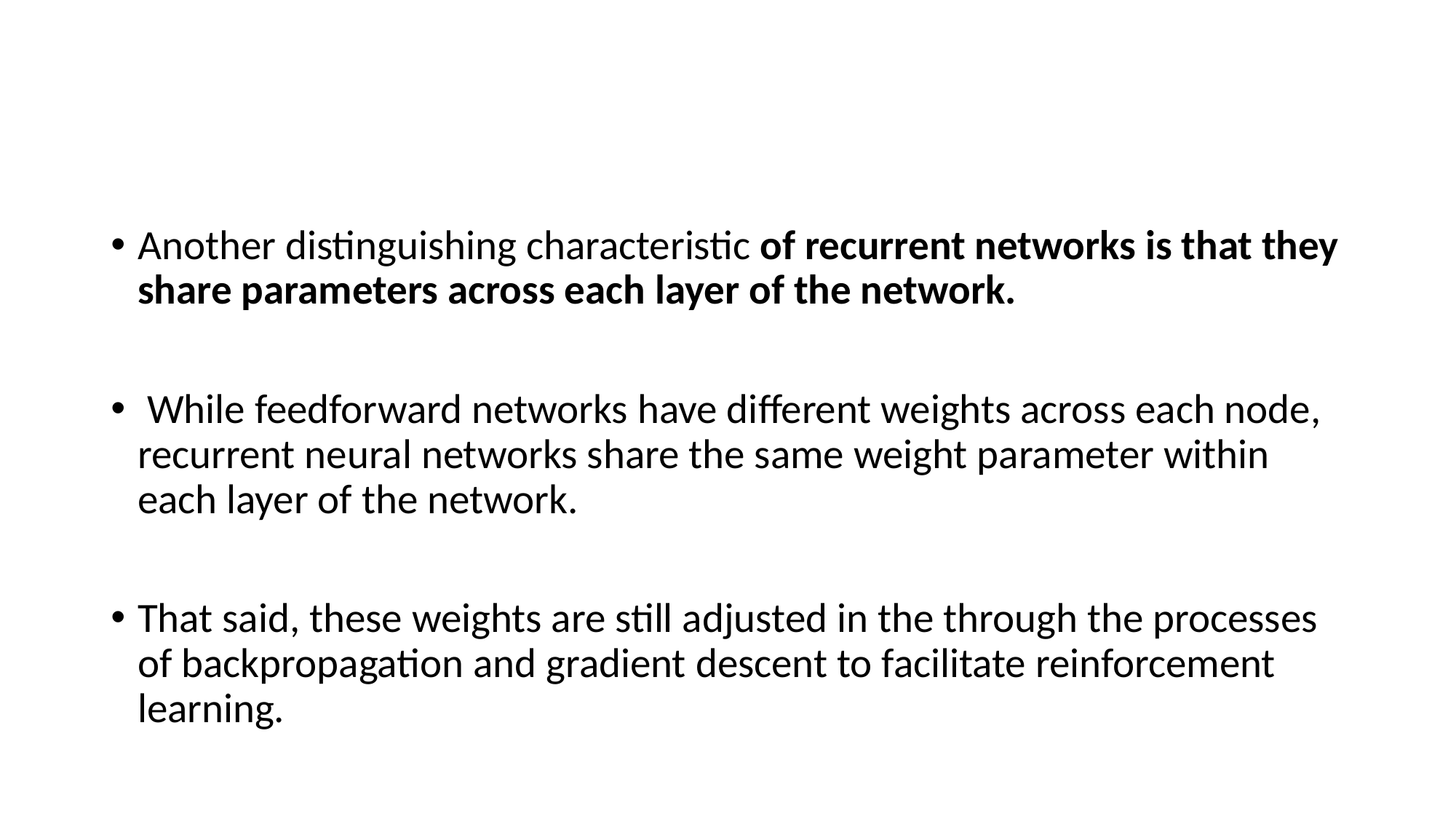

#
Another distinguishing characteristic of recurrent networks is that they share parameters across each layer of the network.

 While feedforward networks have different weights across each node, recurrent neural networks share the same weight parameter within each layer of the network.

That said, these weights are still adjusted in the through the processes of backpropagation and gradient descent to facilitate reinforcement learning.